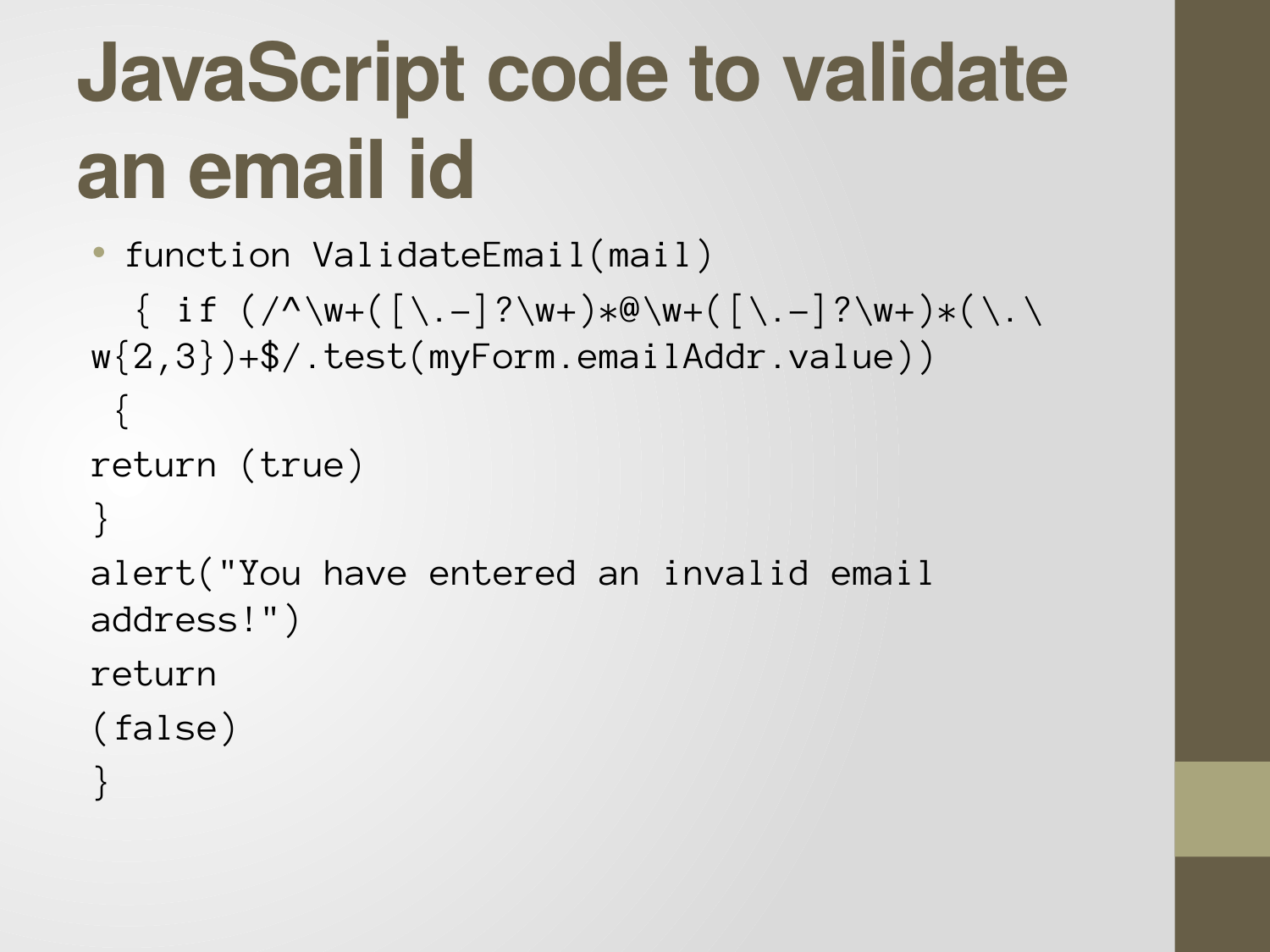

# JavaScript code to validate an email id
function ValidateEmail(mail)
  { if (/^\w+([\.-]?\w+)*@\w+([\.-]?\w+)*(\.\w{2,3})+$/.test(myForm.emailAddr.value))
 {
return (true)
}
alert("You have entered an invalid email address!")
return
(false)
}